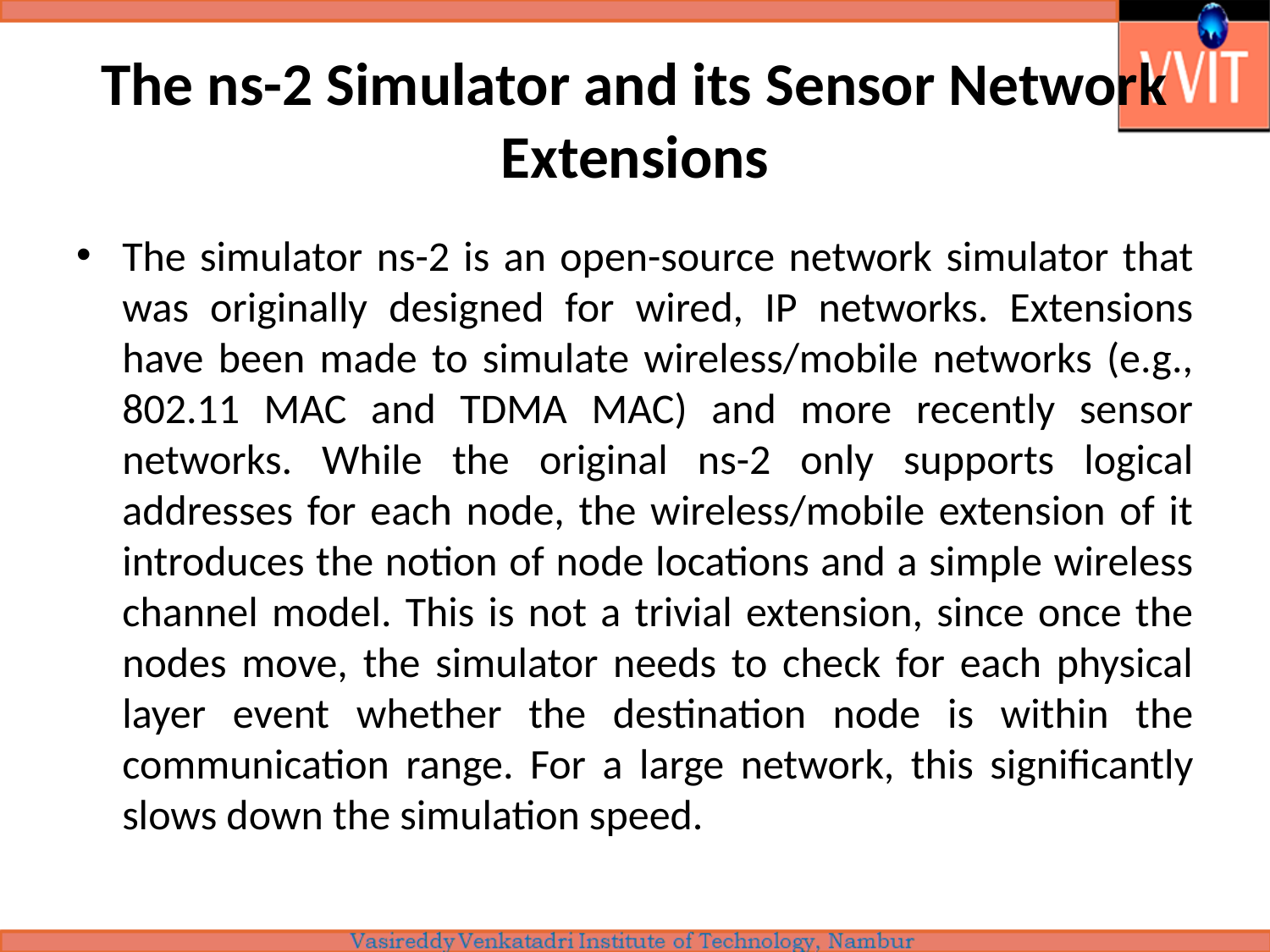

# The ns-2 Simulator and its Sensor Network Extensions
The simulator ns-2 is an open-source network simulator that was originally designed for wired, IP networks. Extensions have been made to simulate wireless/mobile networks (e.g., 802.11 MAC and TDMA MAC) and more recently sensor networks. While the original ns-2 only supports logical addresses for each node, the wireless/mobile extension of it introduces the notion of node locations and a simple wireless channel model. This is not a trivial extension, since once the nodes move, the simulator needs to check for each physical layer event whether the destination node is within the communication range. For a large network, this significantly slows down the simulation speed.